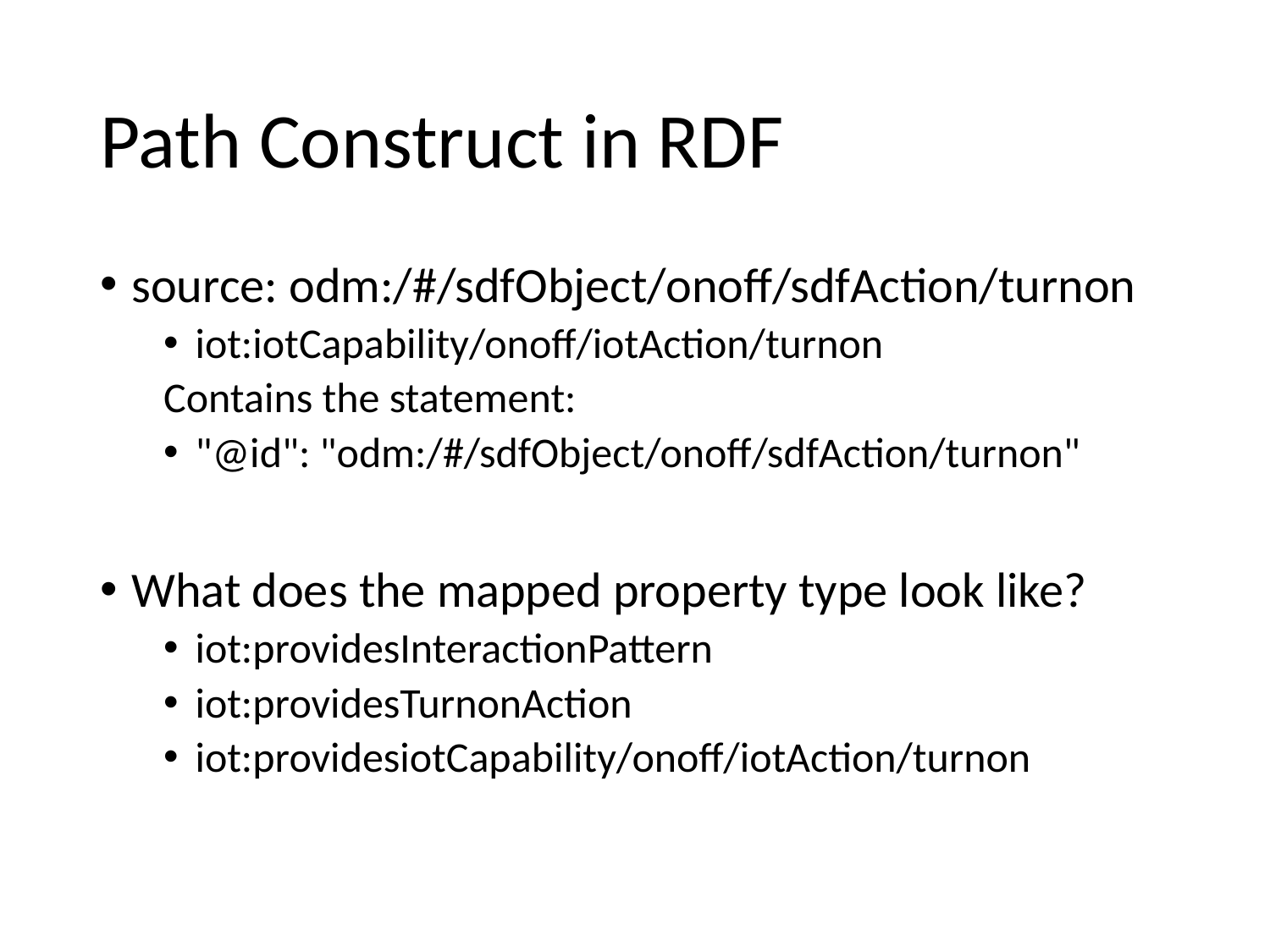

# Path Construct in RDF
source: odm:/#/sdfObject/onoff/sdfAction/turnon
iot:iotCapability/onoff/iotAction/turnon
Contains the statement:
"@id": "odm:/#/sdfObject/onoff/sdfAction/turnon"

What does the mapped property type look like?
iot:providesInteractionPattern
iot:providesTurnonAction
iot:providesiotCapability/onoff/iotAction/turnon